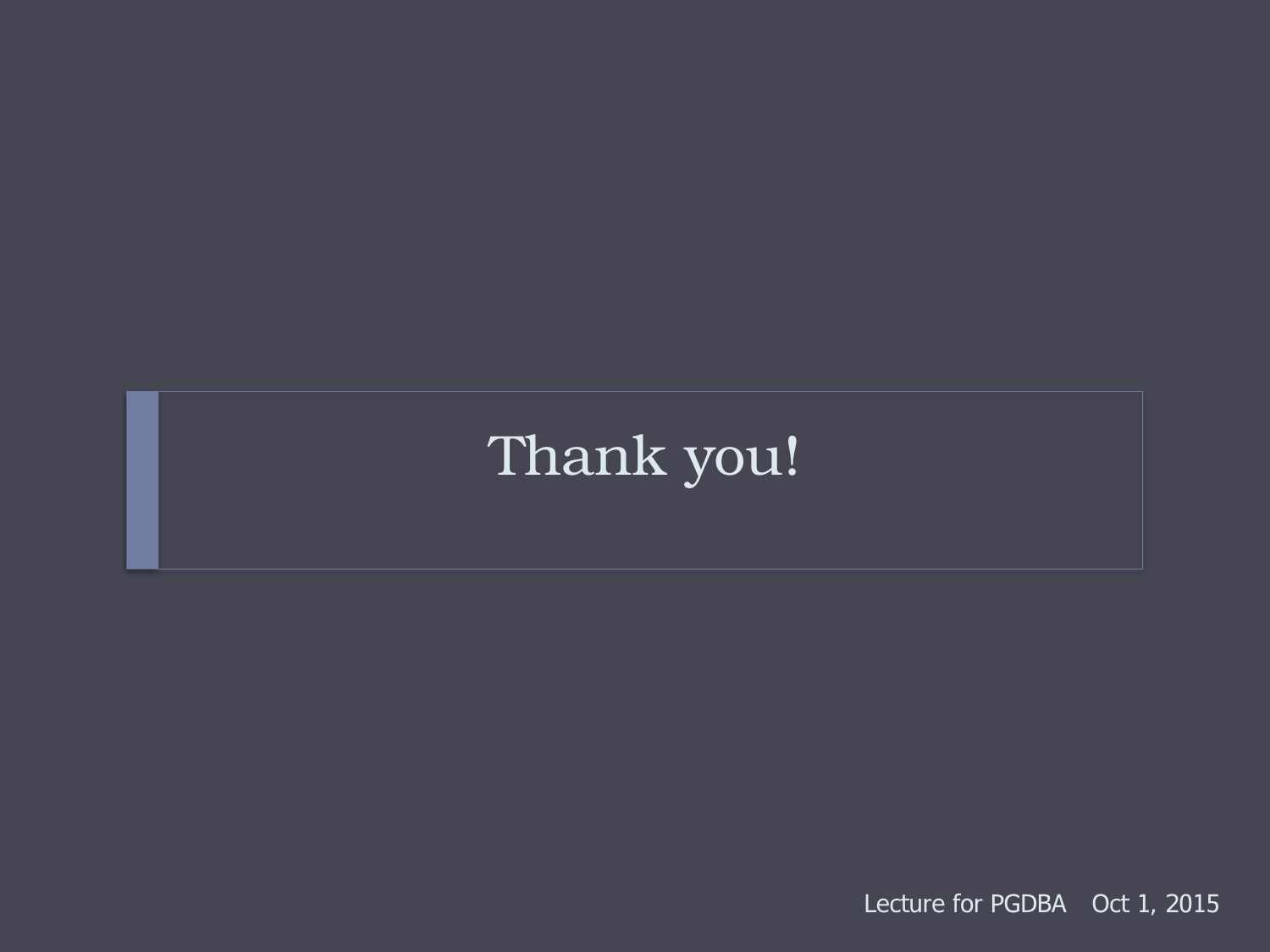

# Thank you!

Lecture for PGDBA
Oct 1, 2015